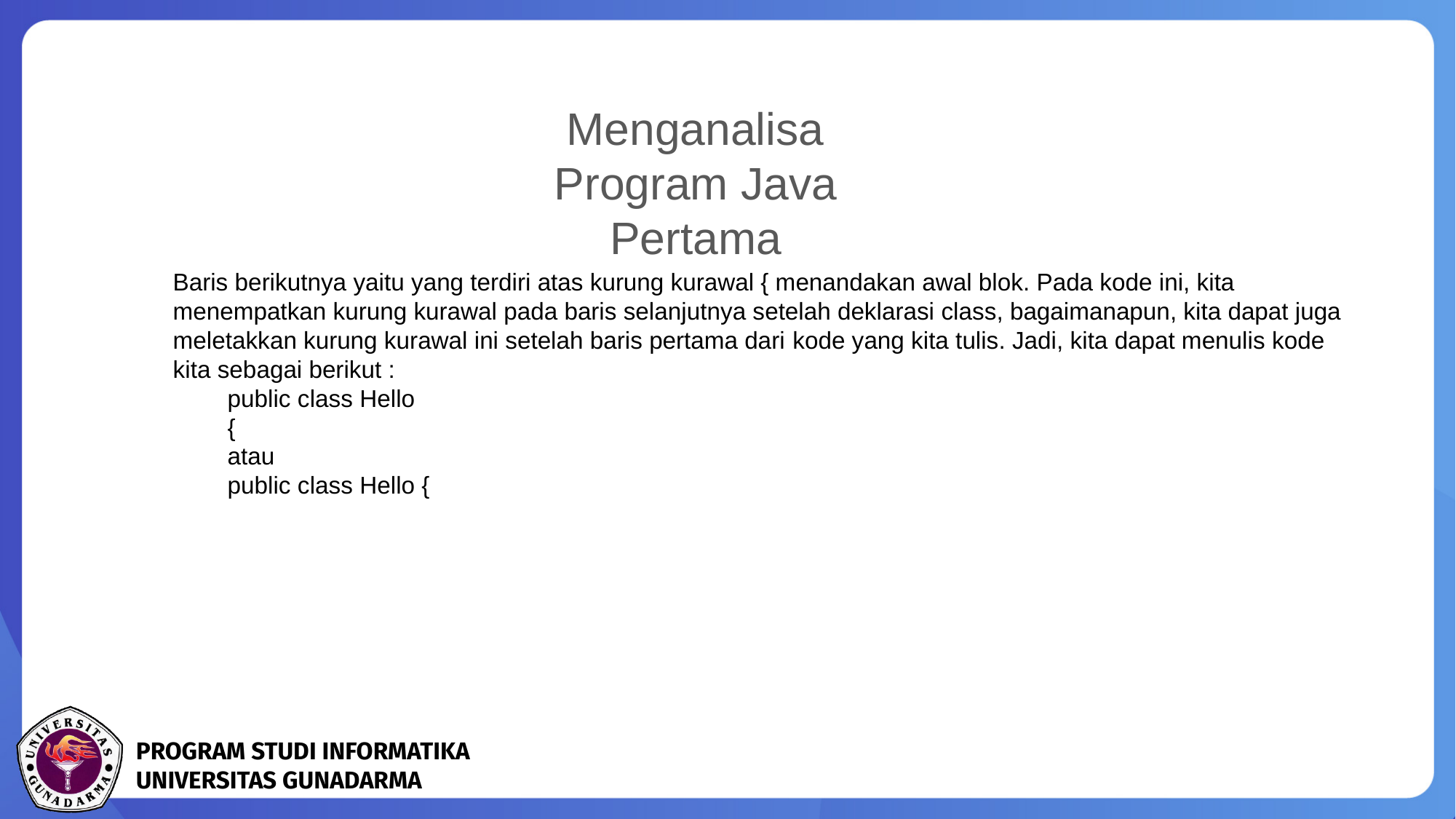

Menganalisa Program Java Pertama
Baris berikutnya yaitu yang terdiri atas kurung kurawal { menandakan awal blok. Pada kode ini, kita menempatkan kurung kurawal pada baris selanjutnya setelah deklarasi class, bagaimanapun, kita dapat juga meletakkan kurung kurawal ini setelah baris pertama dari kode yang kita tulis. Jadi, kita dapat menulis kode kita sebagai berikut :
public class Hello
{
atau
public class Hello {